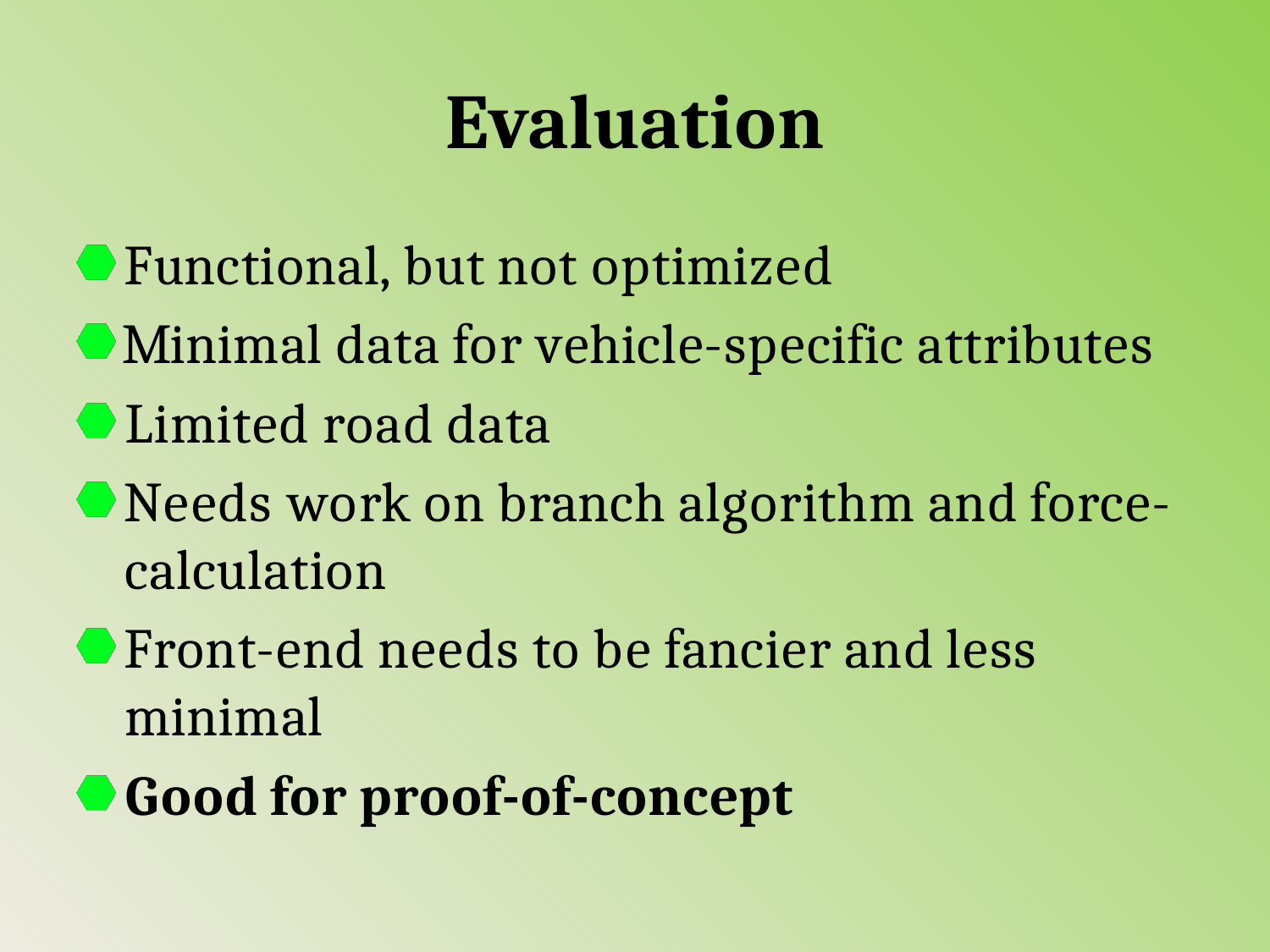

# Evaluation
Functional, but not optimized
Minimal data for vehicle-specific attributes
Limited road data
Needs work on branch algorithm and force-calculation
Front-end needs to be fancier and less minimal
Good for proof-of-concept